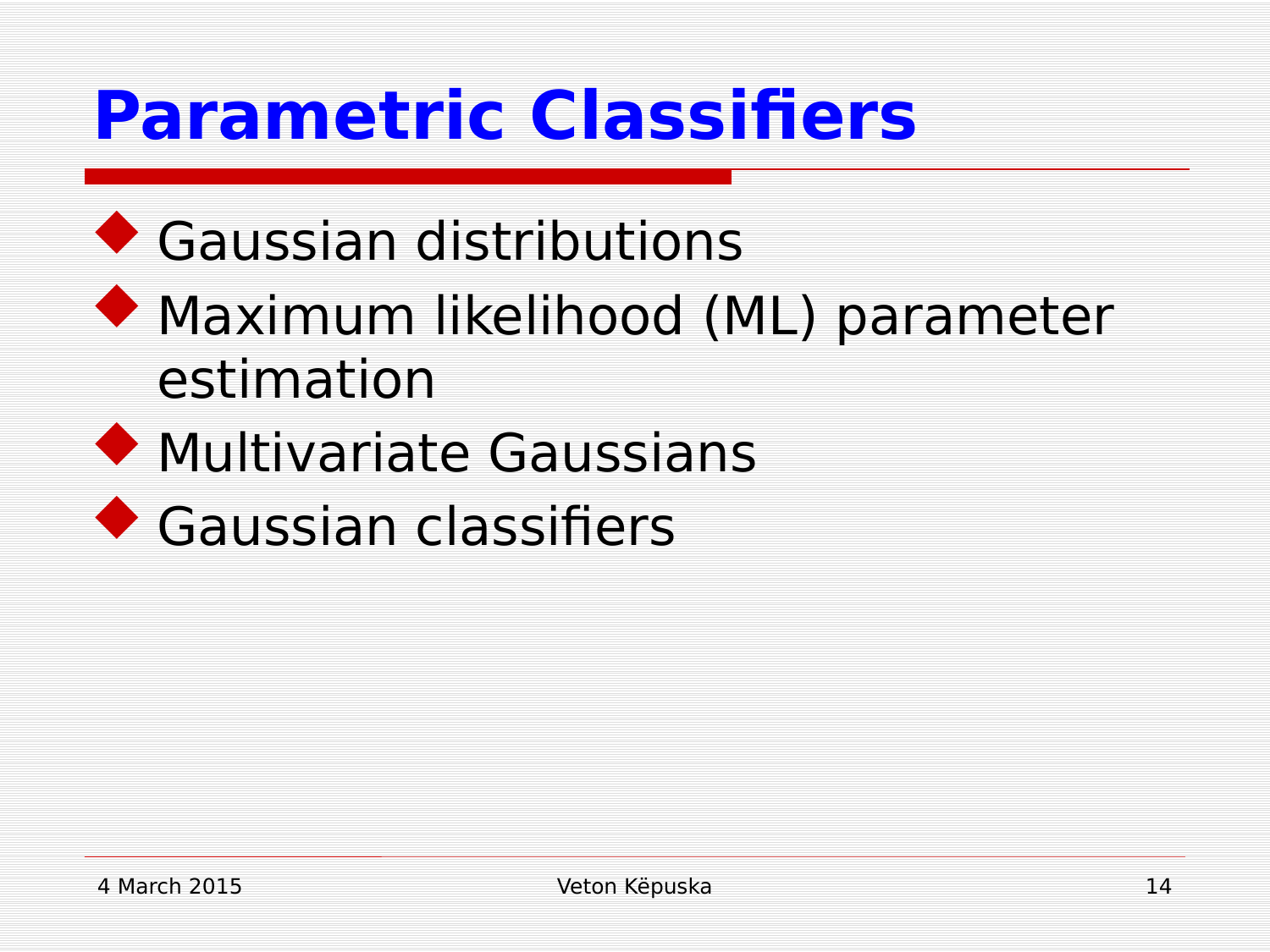

# Parametric Classifiers
Gaussian distributions
Maximum likelihood (ML) parameter estimation
Multivariate Gaussians
Gaussian classifiers
4 March 2015
Veton Këpuska
14